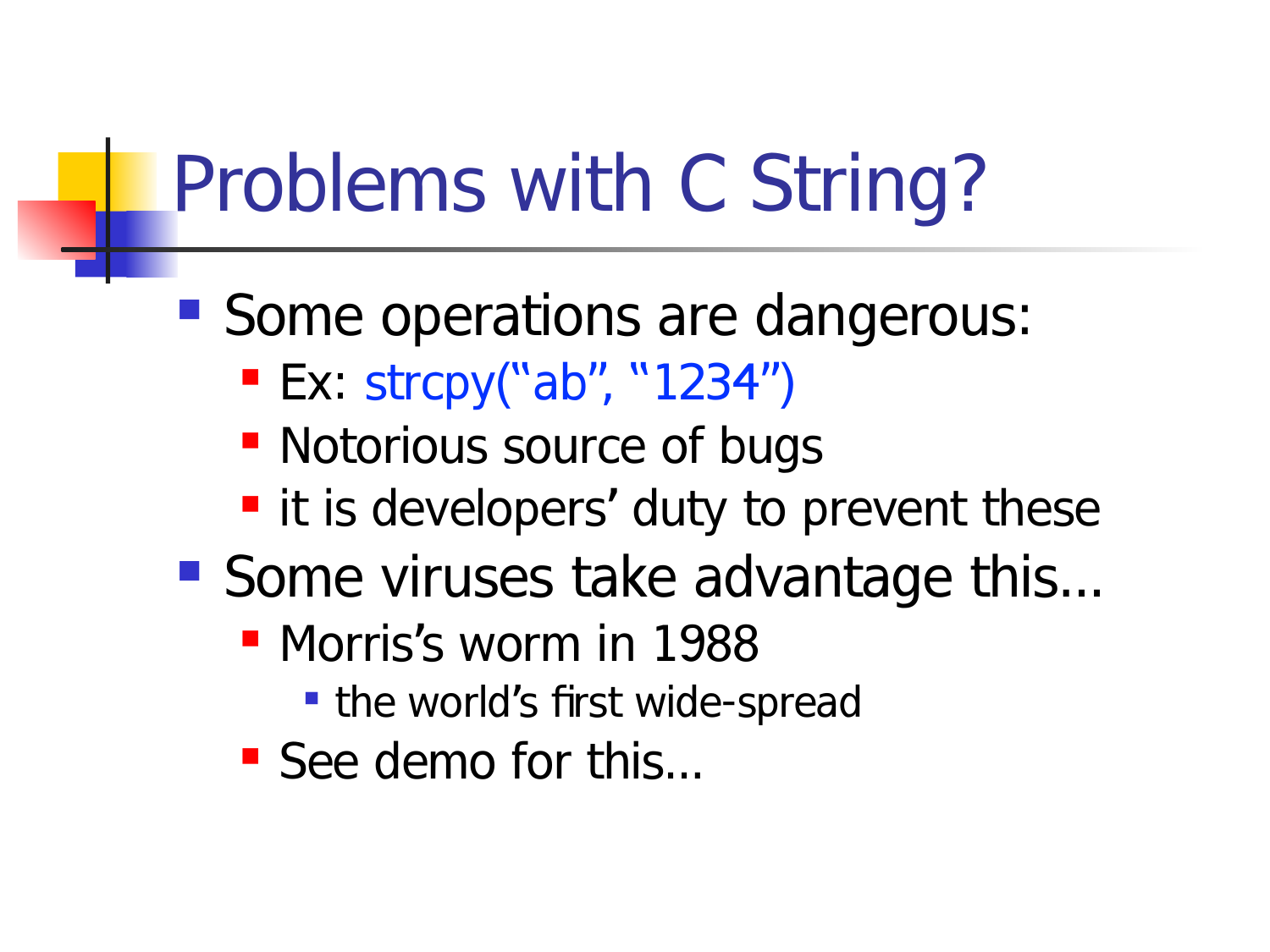

# Problems with C String?
Some operations are dangerous:
Ex: strcpy(“ab”, “1234”)
Notorious source of bugs
it is developers’ duty to prevent these
Some viruses take advantage this…
Morris’s worm in 1988
the world’s first wide-spread
See demo for this…